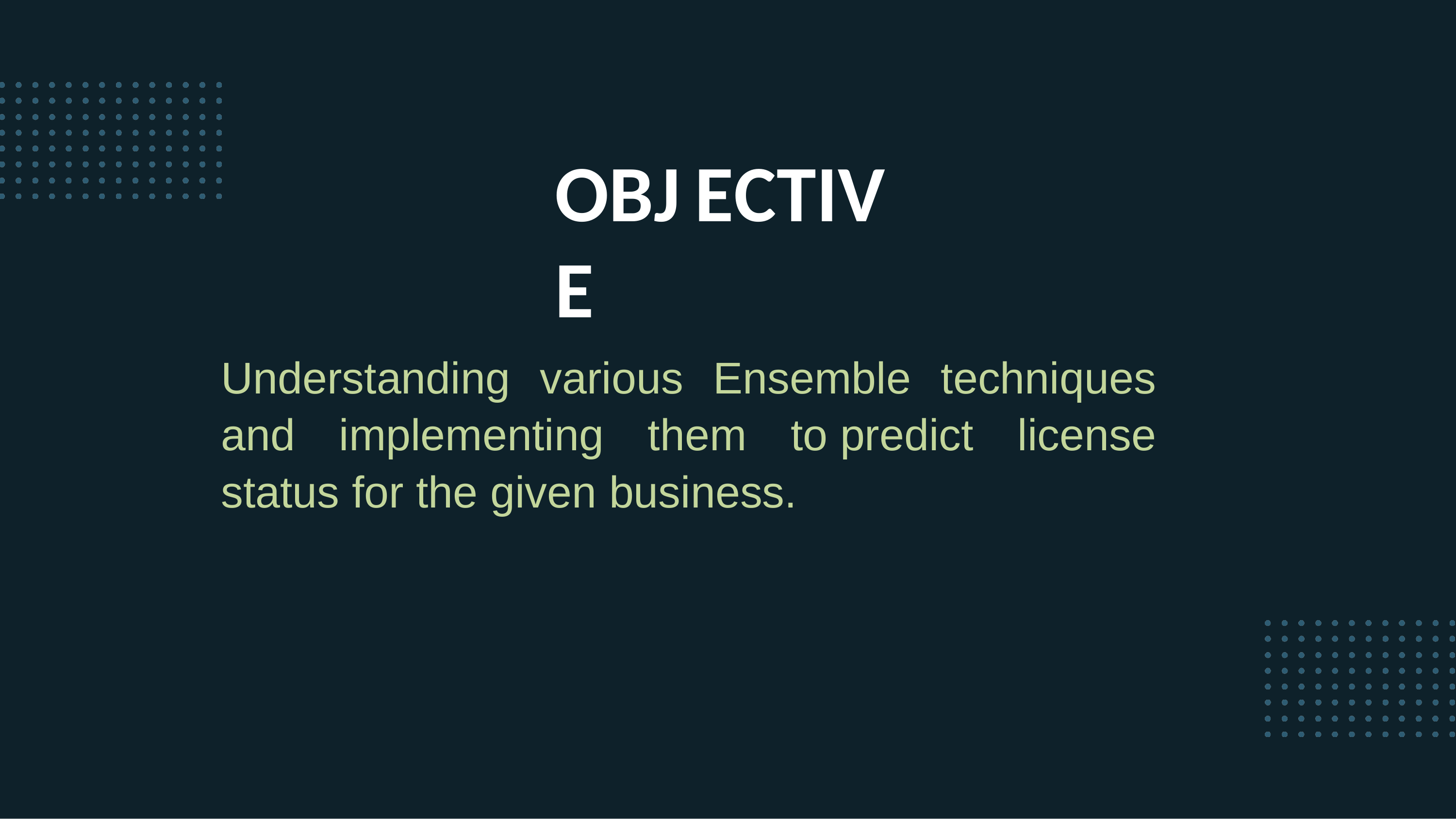

# OBJECTIVE
Understanding various Ensemble techniques and implementing them to predict license status for the given business.